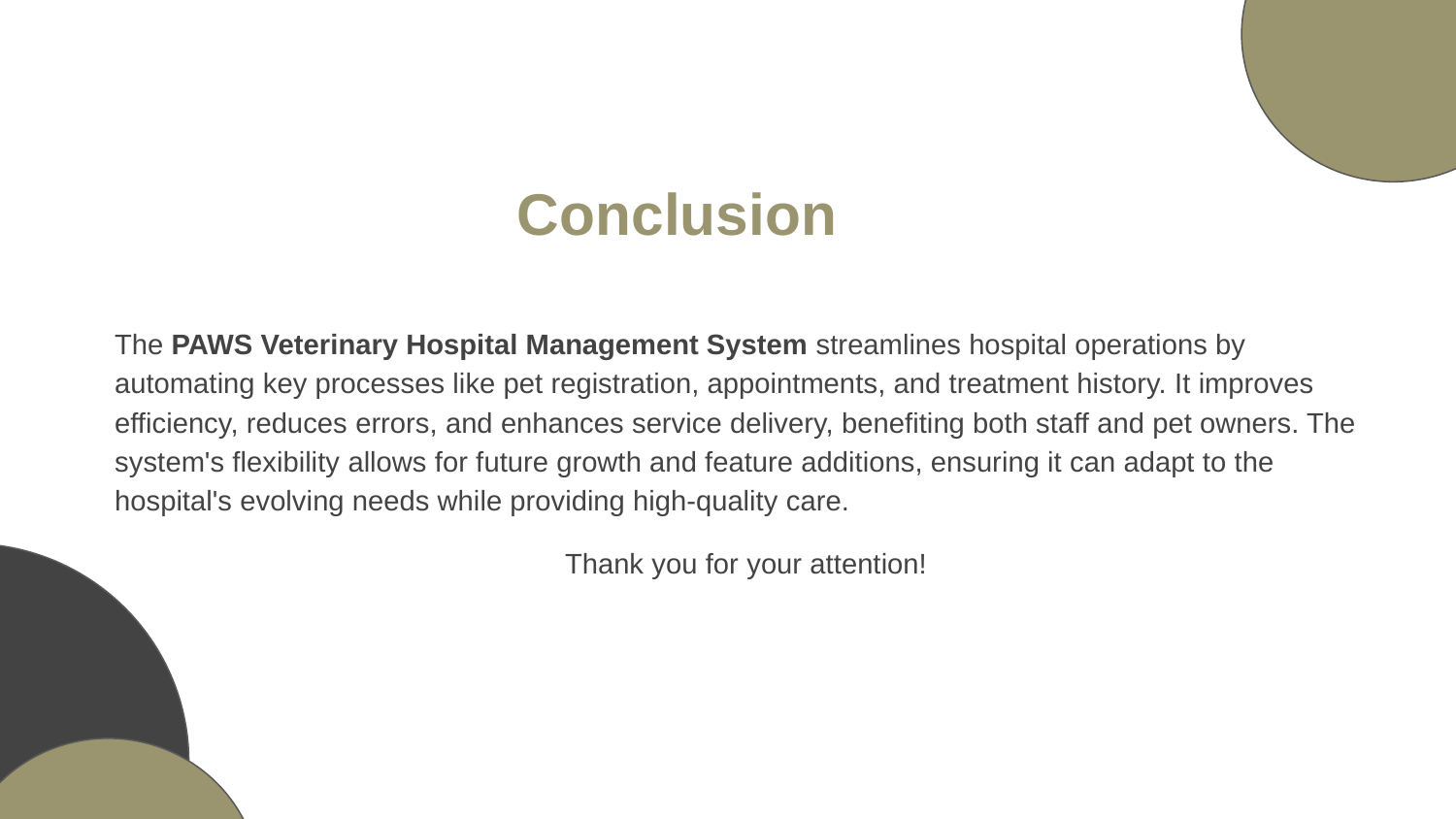

Conclusion
The PAWS Veterinary Hospital Management System streamlines hospital operations by automating key processes like pet registration, appointments, and treatment history. It improves efficiency, reduces errors, and enhances service delivery, benefiting both staff and pet owners. The system's flexibility allows for future growth and feature additions, ensuring it can adapt to the hospital's evolving needs while providing high-quality care.
Thank you for your attention!